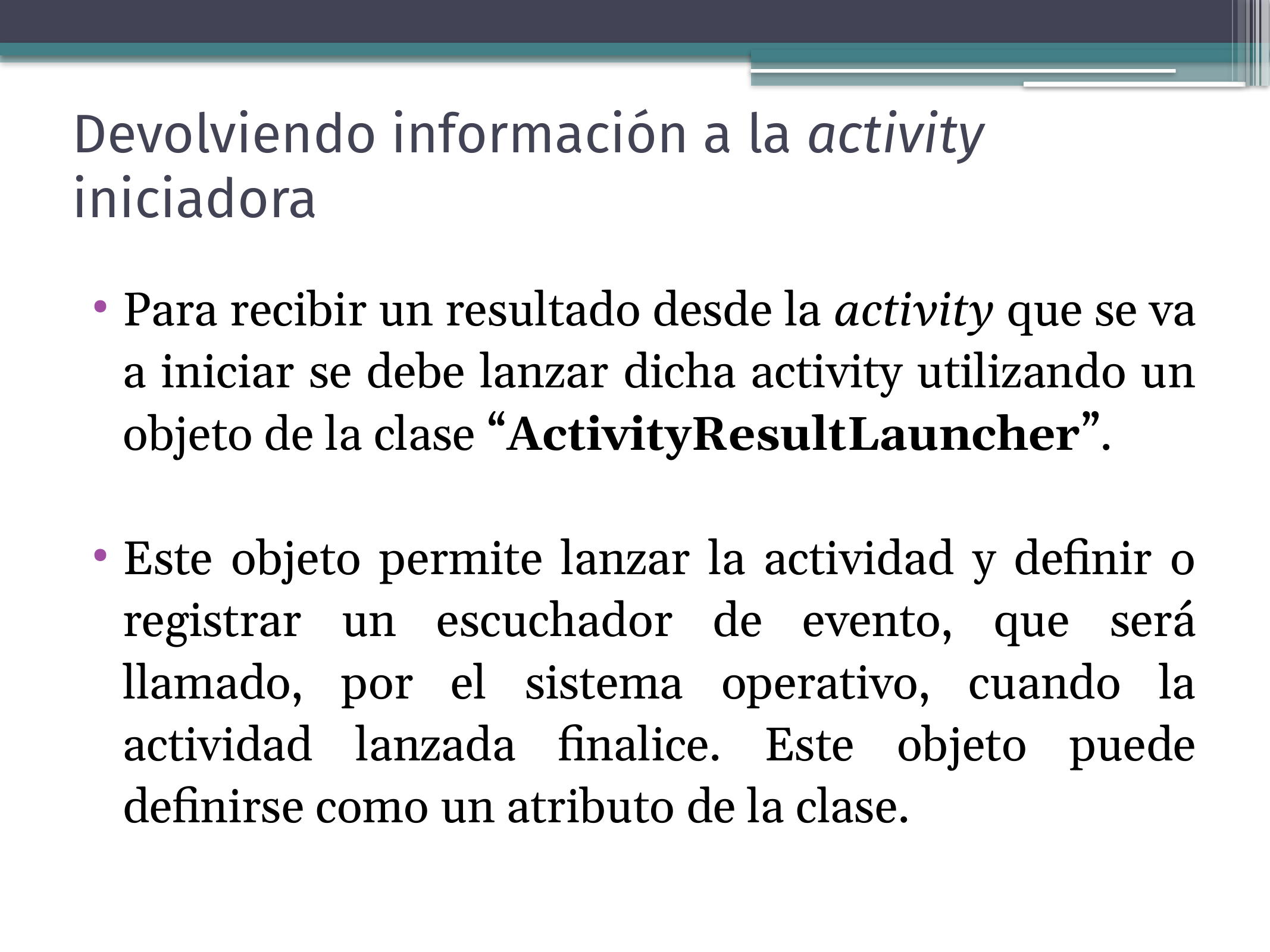

Devolviendo información a la activity  iniciadora
Para recibir un resultado desde la activity que se va a iniciar se debe lanzar dicha activity utilizando un objeto de la clase “ActivityResultLauncher”.

Este objeto permite lanzar la actividad y definir o registrar un escuchador de evento, que será llamado, por el sistema operativo, cuando la actividad lanzada finalice. Este objeto puede definirse como un atributo de la clase.